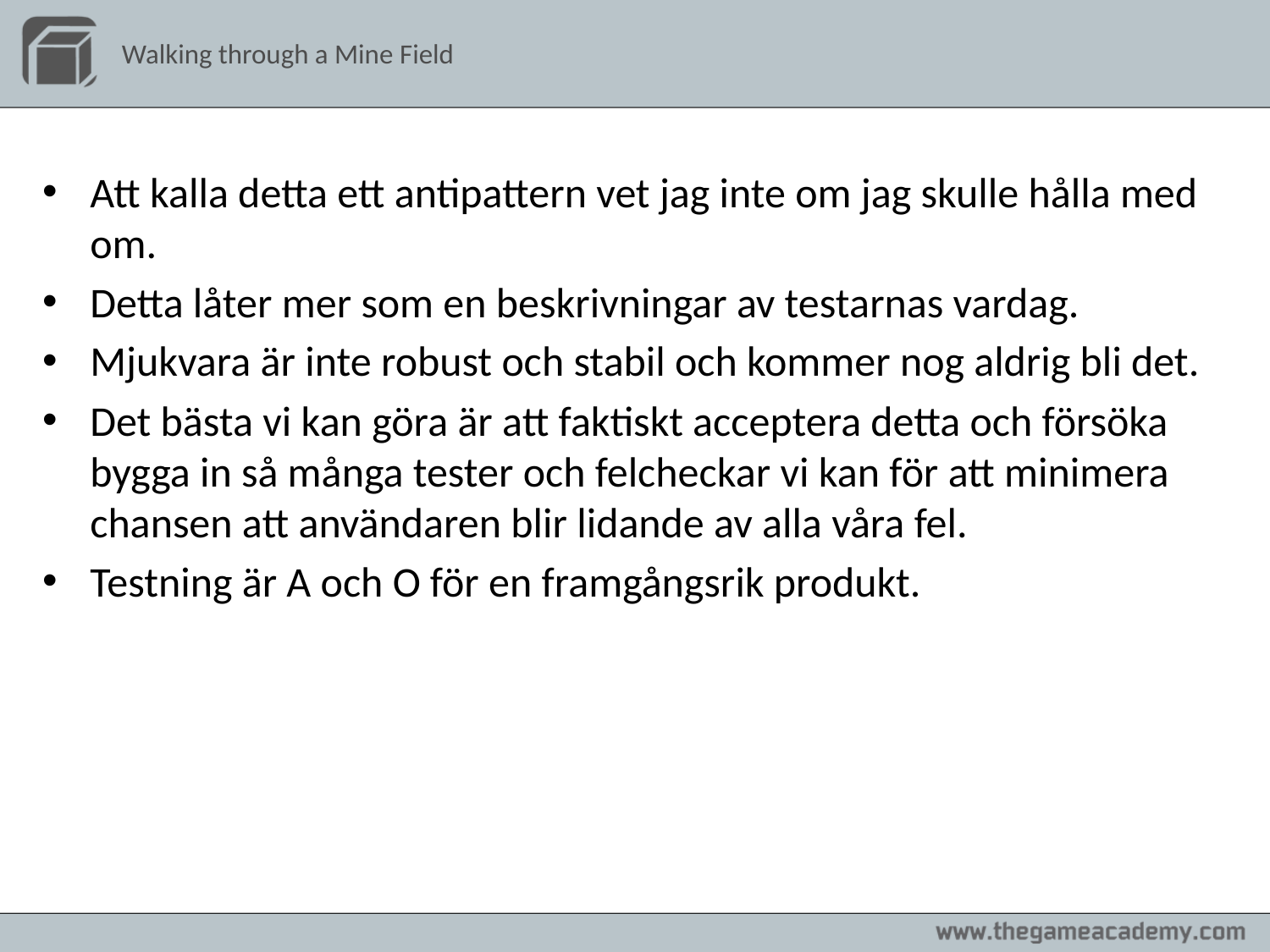

# Walking through a Mine Field
Att kalla detta ett antipattern vet jag inte om jag skulle hålla med om.
Detta låter mer som en beskrivningar av testarnas vardag.
Mjukvara är inte robust och stabil och kommer nog aldrig bli det.
Det bästa vi kan göra är att faktiskt acceptera detta och försöka bygga in så många tester och felcheckar vi kan för att minimera chansen att användaren blir lidande av alla våra fel.
Testning är A och O för en framgångsrik produkt.